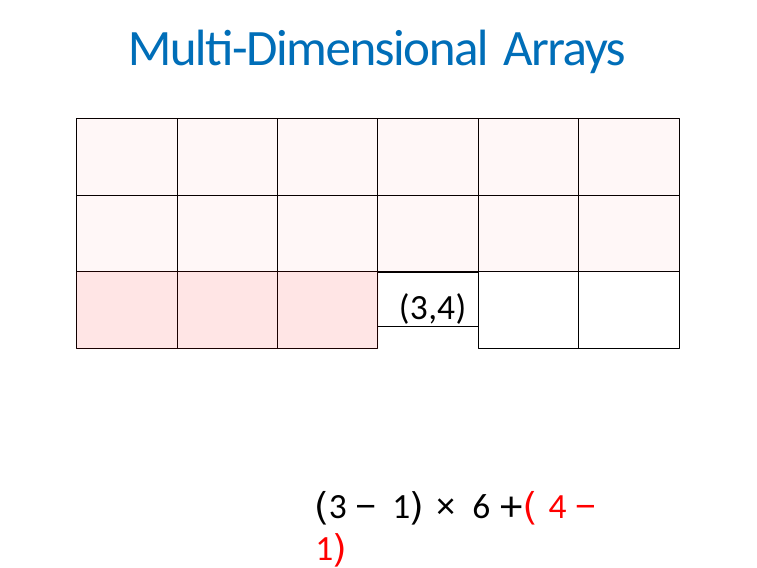

# Multi-Dimensional Arrays

(3,4)
(3 − 1) × 6 +( 4 − 1)